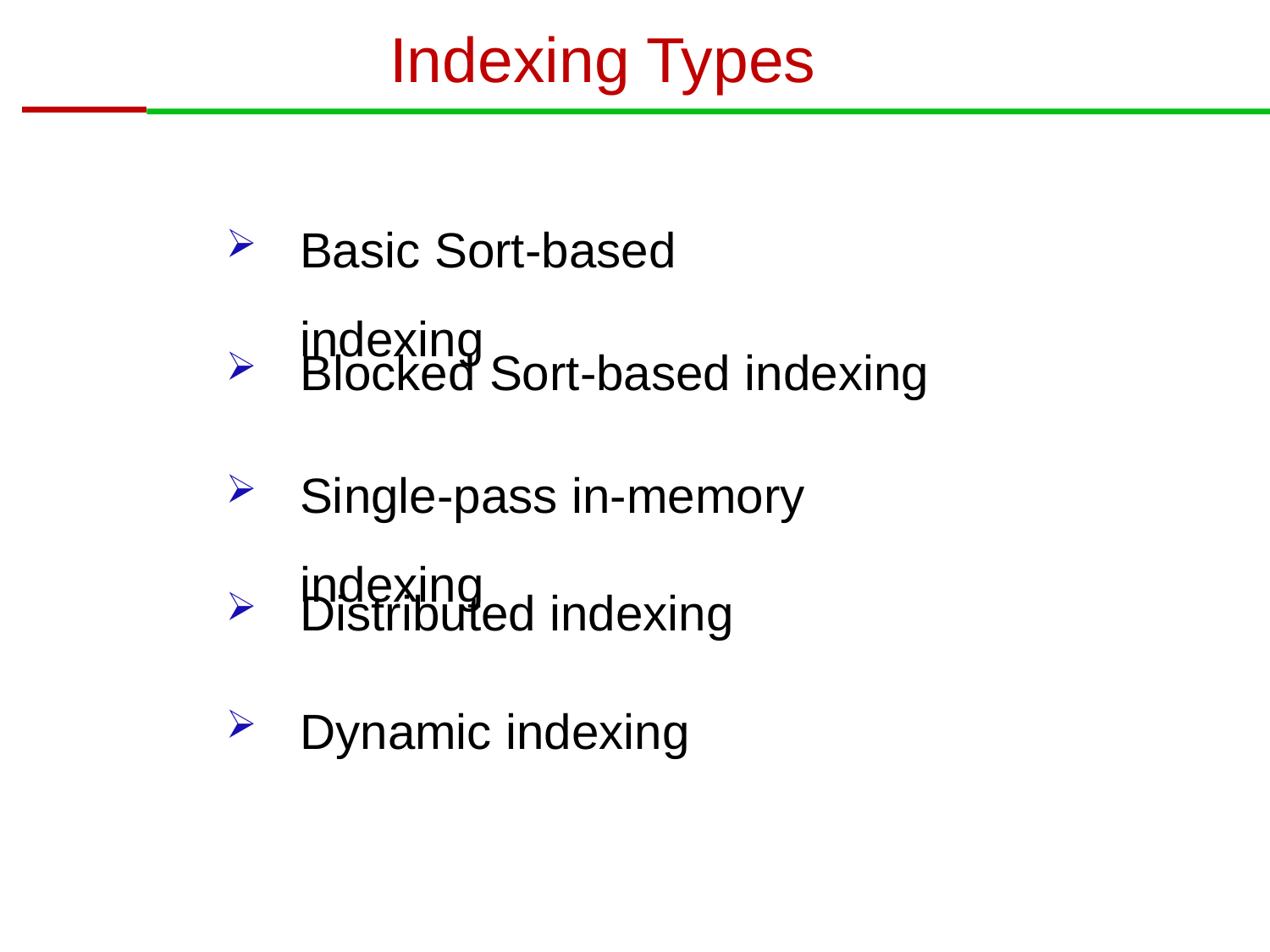

Indexing Types
Basic Sort-based indexing
Blocked Sort-based indexing
Single-pass in-memory indexing
Distributed indexing
Dynamic indexing